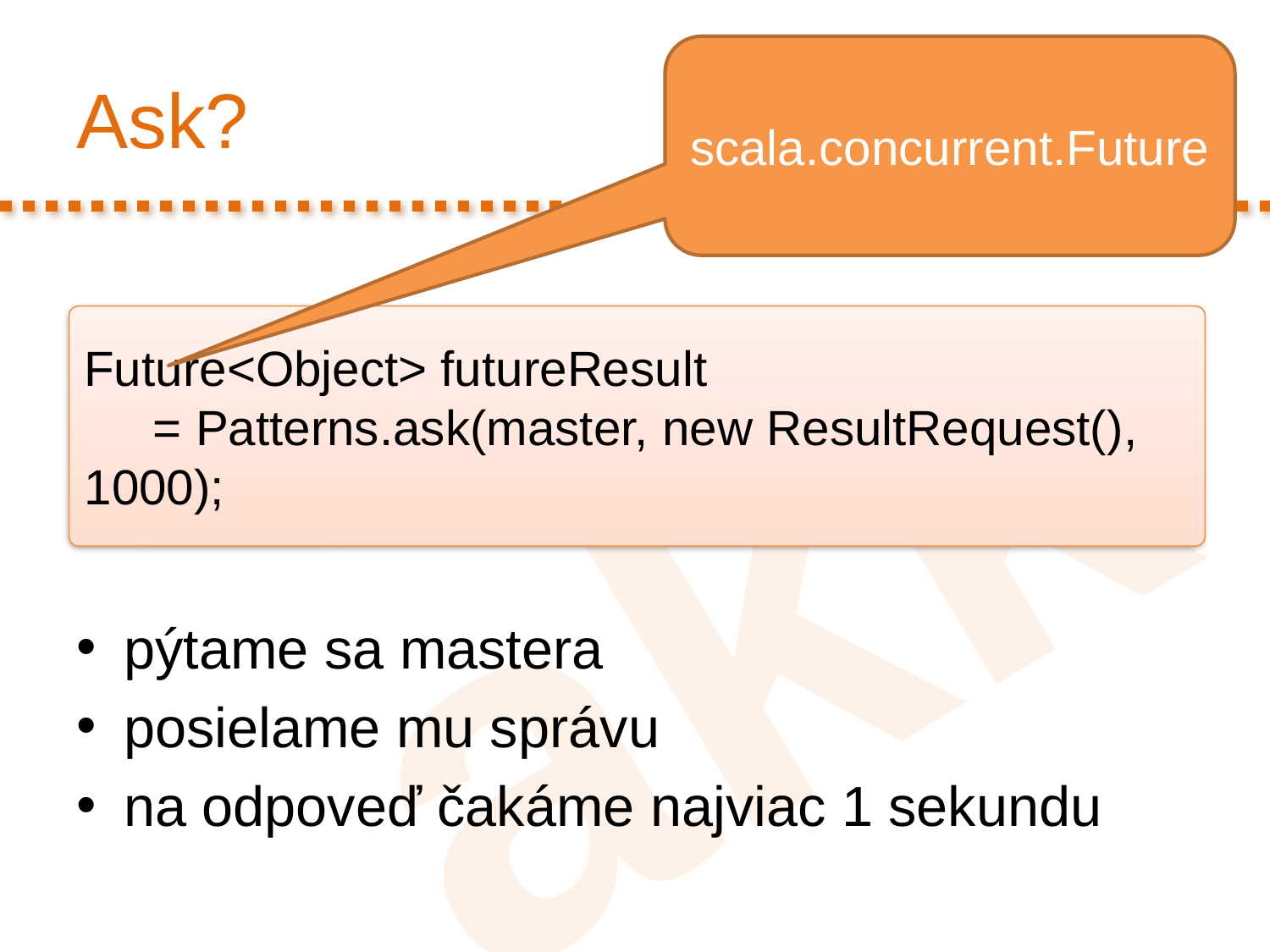

scala.concurrent.Future
# Ask?
Future<Object> futureResult
     = Patterns.ask(master, new ResultRequest(), 1000);
pýtame sa mastera
posielame mu správu
na odpoveď čakáme najviac 1 sekundu